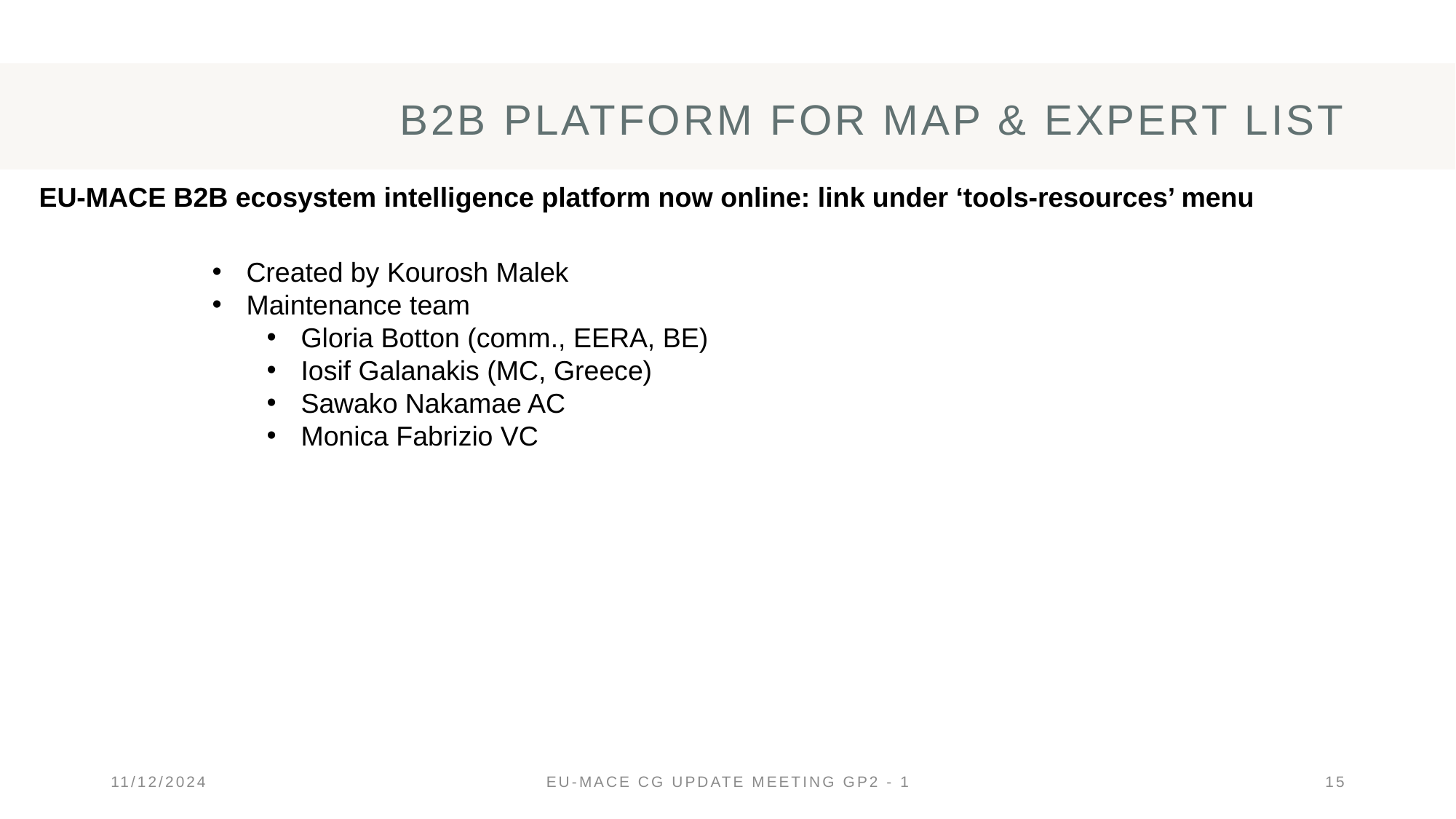

# B2B platform for MAP & Expert list
EU-MACE B2B ecosystem intelligence platform now online: link under ‘tools-resources’ menu

Created by Kourosh Malek
Maintenance team
Gloria Botton (comm., EERA, BE)
Iosif Galanakis (MC, Greece)
Sawako Nakamae AC
Monica Fabrizio VC
11/12/2024
EU-MACE CG update meeting GP2 - 1
15